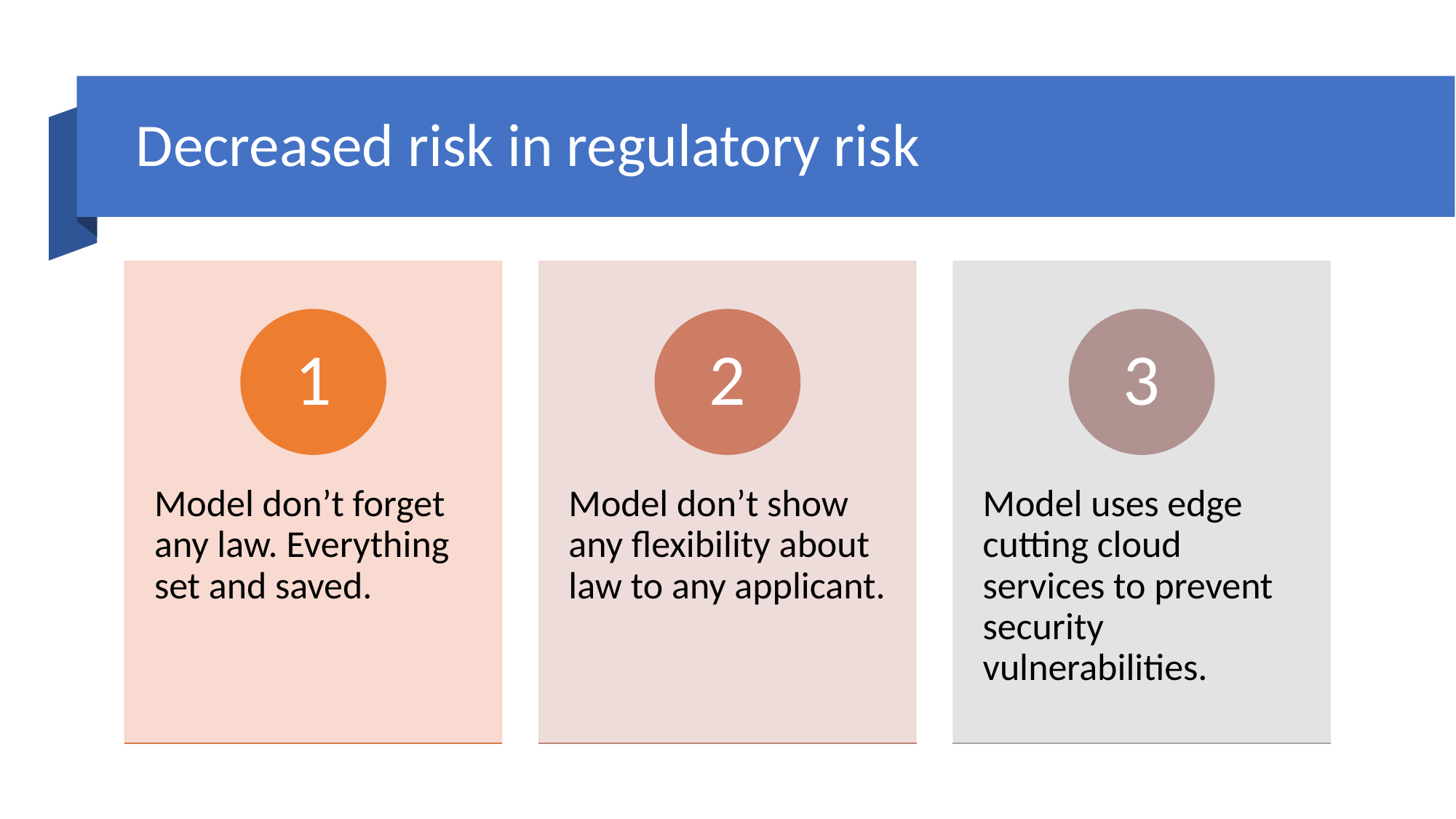

# Decreased risk in regulatory risk

Model don’t forget any law. Everything set and saved.
1
Model don’t show any flexibility about law to any applicant.
2
Model uses edge cutting cloud services to prevent security vulnerabilities.
3